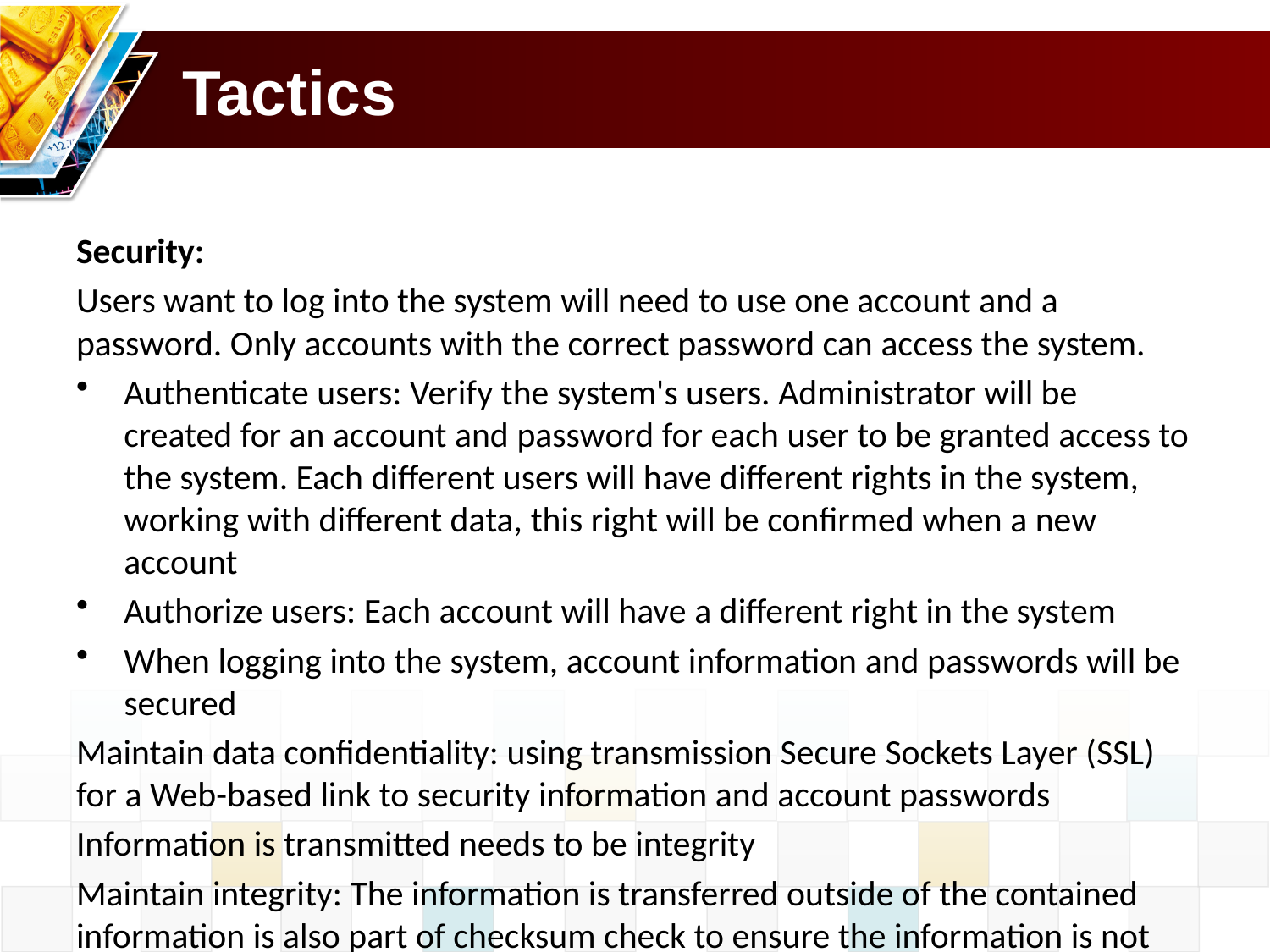

# Tactics
Security:
Users want to log into the system will need to use one account and a password. Only accounts with the correct password can access the system.
Authenticate users: Verify the system's users. Administrator will be created for an account and password for each user to be granted access to the system. Each different users will have different rights in the system, working with different data, this right will be confirmed when a new account
Authorize users: Each account will have a different right in the system
When logging into the system, account information and passwords will be secured
Maintain data confidentiality: using transmission Secure Sockets Layer (SSL) for a Web-based link to security information and account passwords
Information is transmitted needs to be integrity
Maintain integrity: The information is transferred outside of the contained information is also part of checksum check to ensure the information is not lost on the transmission line
The account sales staff can only log into the system from the computer in sales system
Limit access: Use the computer's MAC address to be able to prevent the sign outside the system